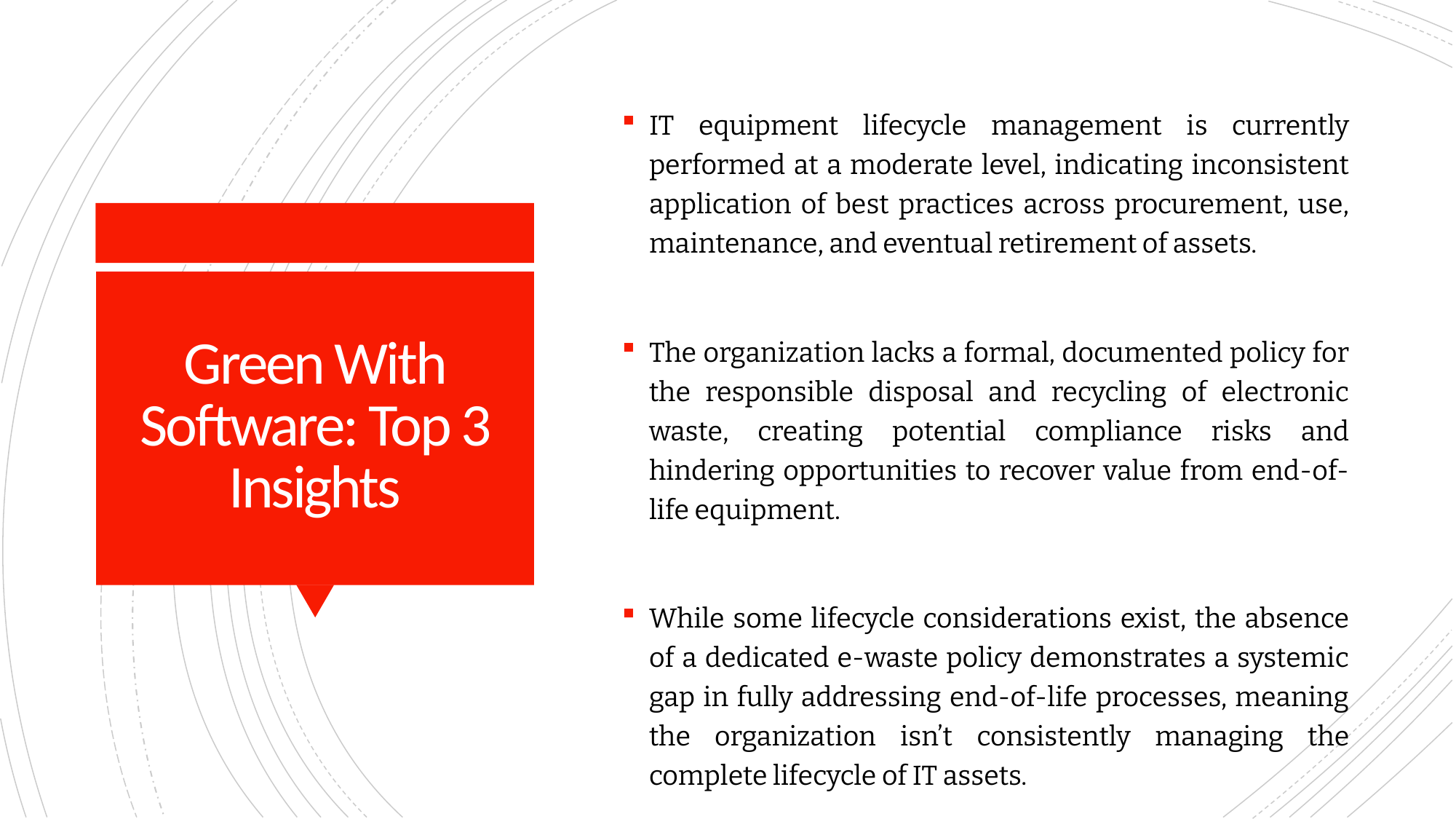

IT equipment lifecycle management is currently performed at a moderate level, indicating inconsistent application of best practices across procurement, use, maintenance, and eventual retirement of assets.

The organization lacks a formal, documented policy for the responsible disposal and recycling of electronic waste, creating potential compliance risks and hindering opportunities to recover value from end-of-life equipment.

While some lifecycle considerations exist, the absence of a dedicated e-waste policy demonstrates a systemic gap in fully addressing end-of-life processes, meaning the organization isn’t consistently managing the complete lifecycle of IT assets.
# Green With Software: Top 3 Insights